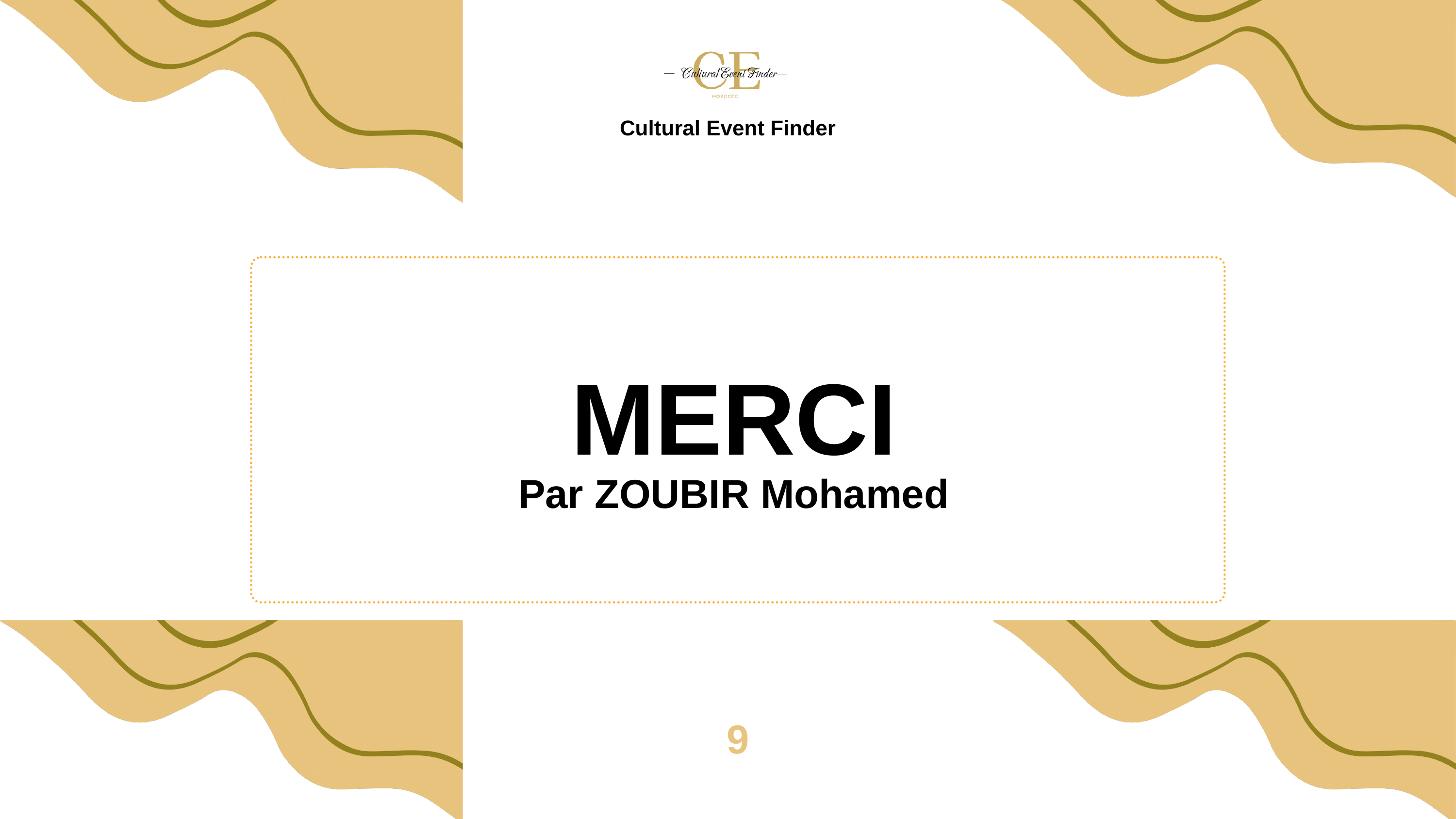

Cultural Event Finder

MERCI
Par ZOUBIR Mohamed

9